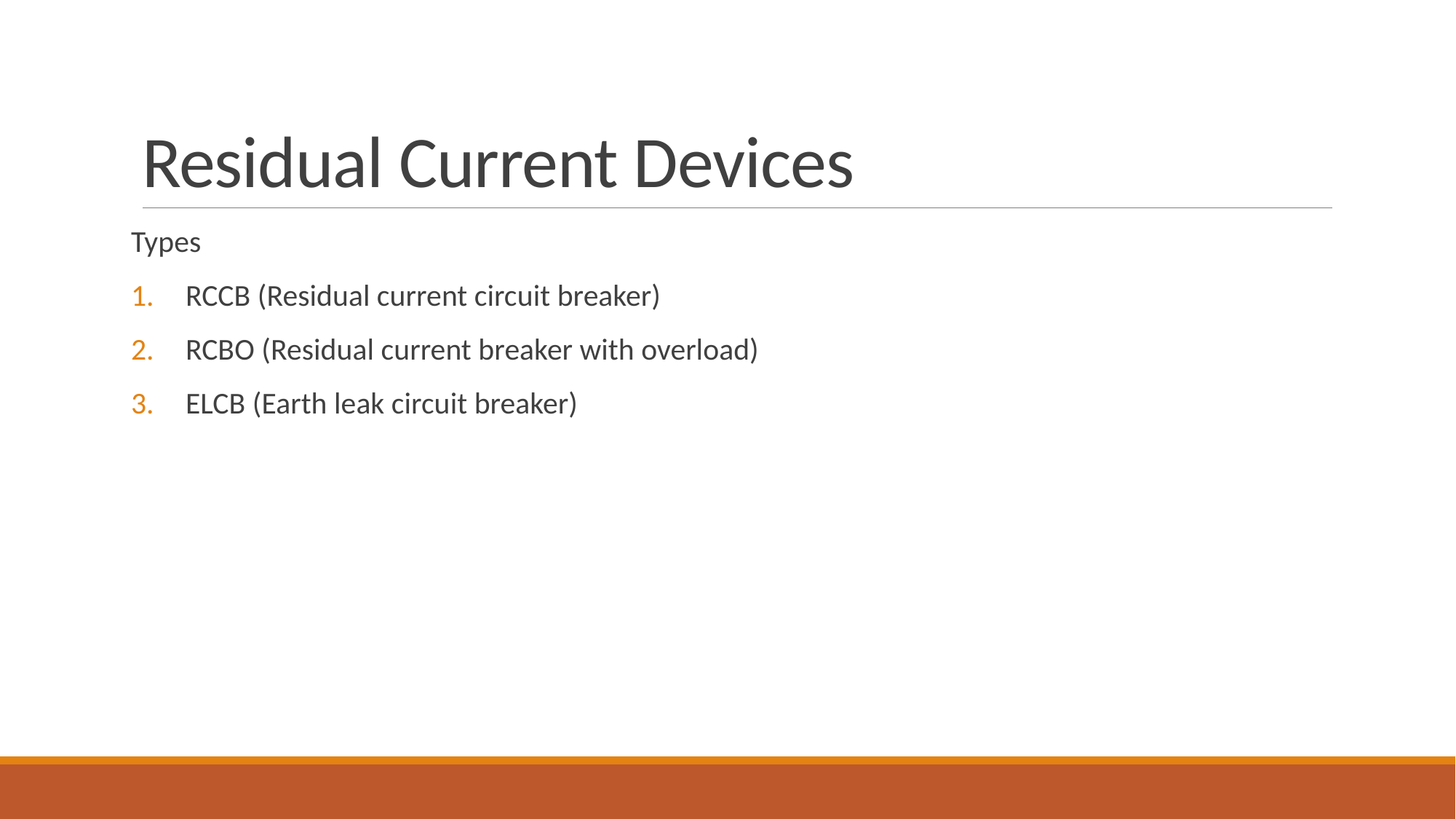

# Residual Current Devices
Types
RCCB (Residual current circuit breaker)
RCBO (Residual current breaker with overload)
ELCB (Earth leak circuit breaker)